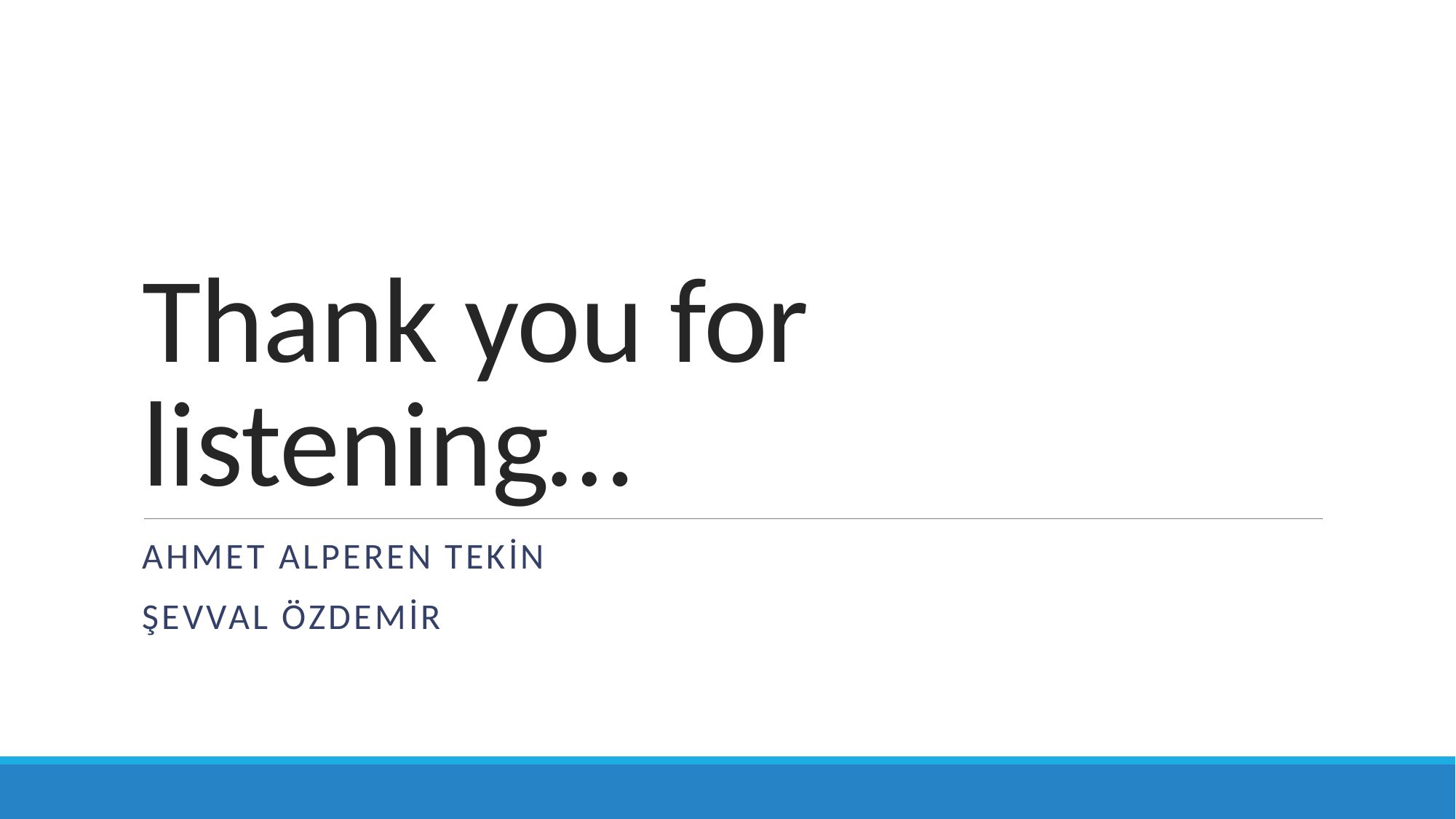

# Thank you for listening…
Ahmet Alperen TEKİN
Şevval ÖZDEMİR